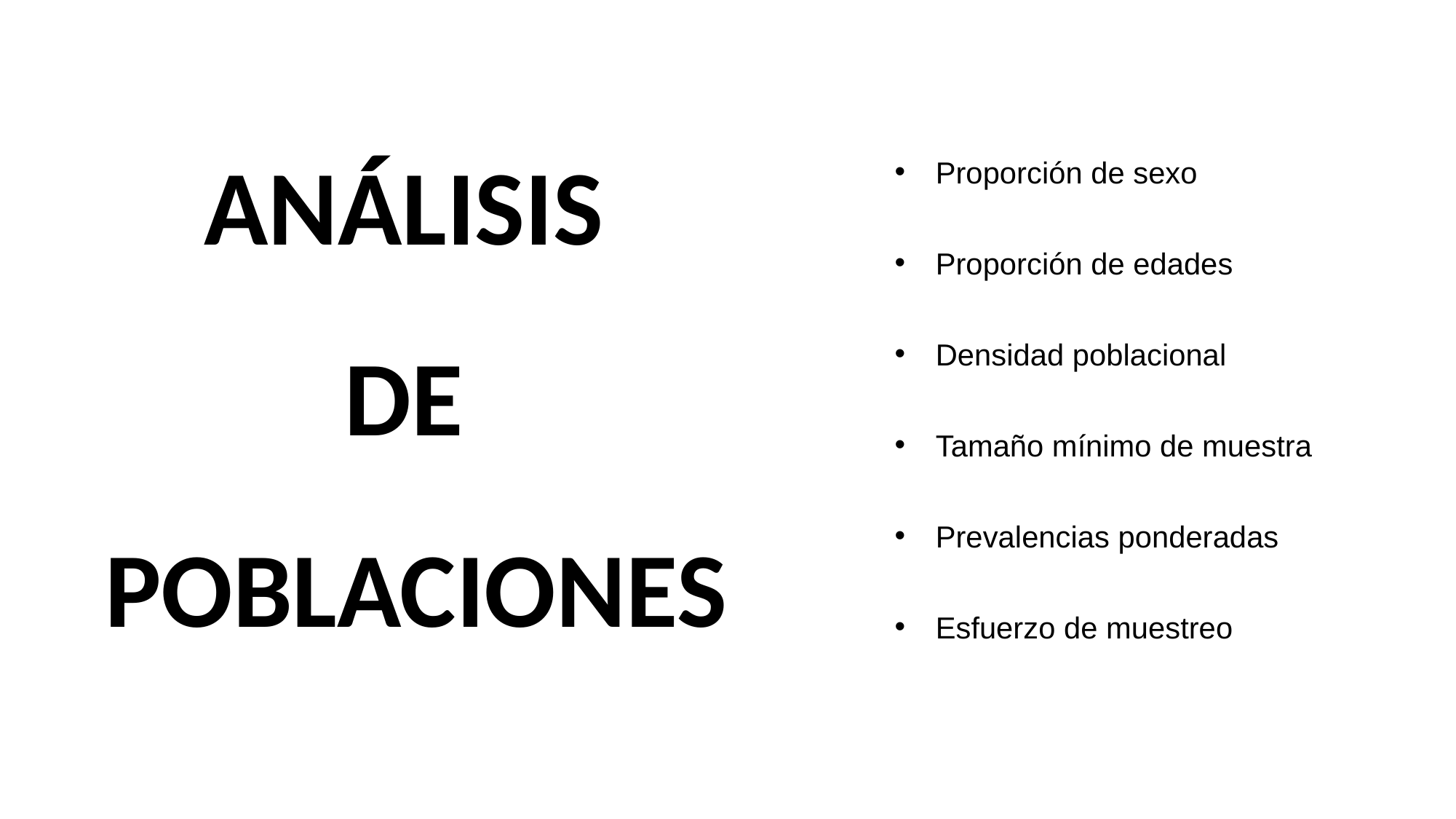

ANÁLISIS
DE
POBLACIONES
Proporción de sexo
Proporción de edades
Densidad poblacional
Tamaño mínimo de muestra
Prevalencias ponderadas
Esfuerzo de muestreo